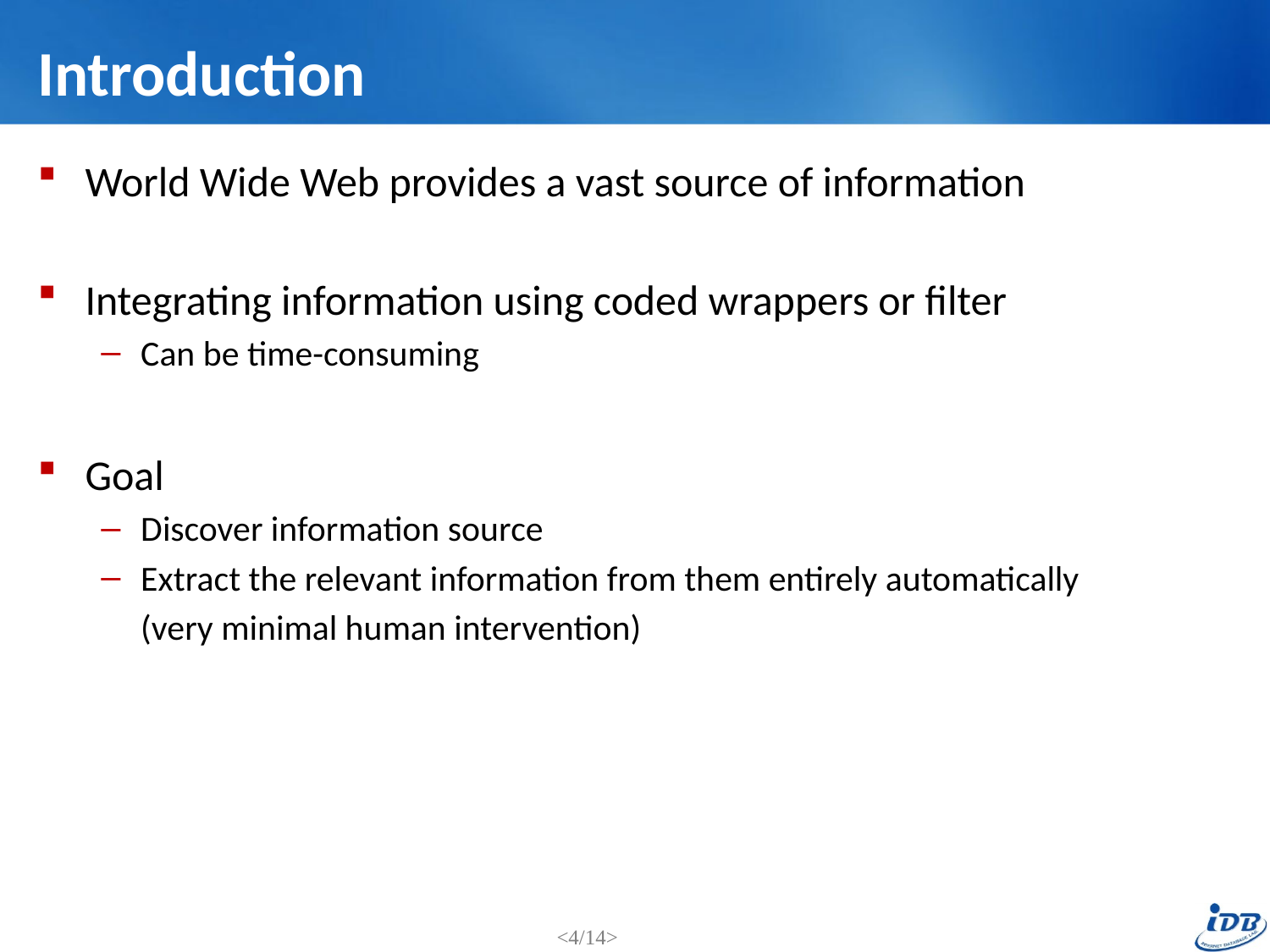

# Introduction
World Wide Web provides a vast source of information

Integrating information using coded wrappers or filter
Can be time-consuming

Goal
Discover information source
Extract the relevant information from them entirely automatically
	(very minimal human intervention)